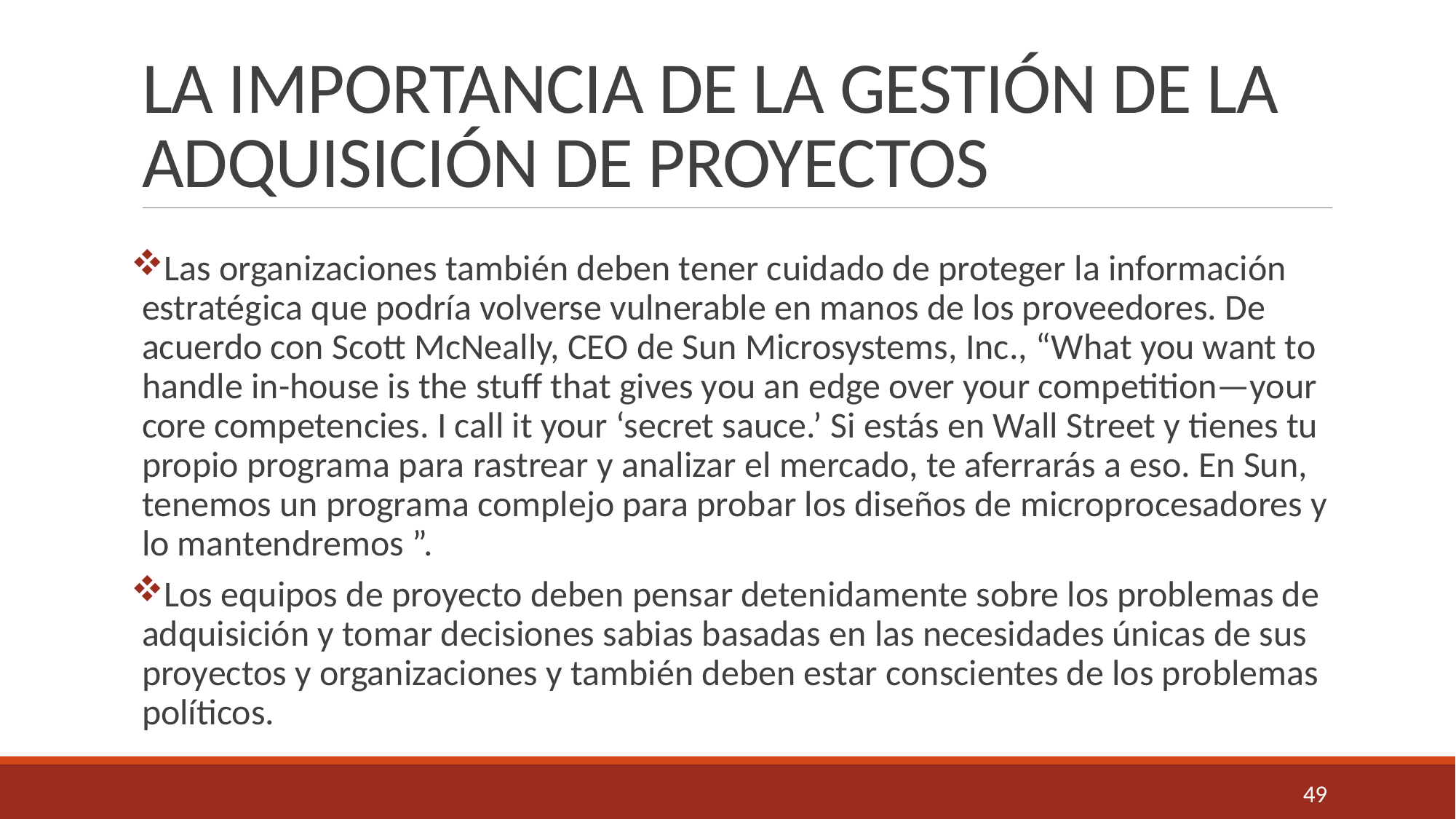

# LA IMPORTANCIA DE LA GESTIÓN DE LA ADQUISICIÓN DE PROYECTOS
Las organizaciones también deben tener cuidado de proteger la información estratégica que podría volverse vulnerable en manos de los proveedores. De acuerdo con Scott McNeally, CEO de Sun Microsystems, Inc., “What you want to handle in-house is the stuff that gives you an edge over your competition—your core competencies. I call it your ‘secret sauce.’ Si estás en Wall Street y tienes tu propio programa para rastrear y analizar el mercado, te aferrarás a eso. En Sun, tenemos un programa complejo para probar los diseños de microprocesadores y lo mantendremos ”.
Los equipos de proyecto deben pensar detenidamente sobre los problemas de adquisición y tomar decisiones sabias basadas en las necesidades únicas de sus proyectos y organizaciones y también deben estar conscientes de los problemas políticos.
49